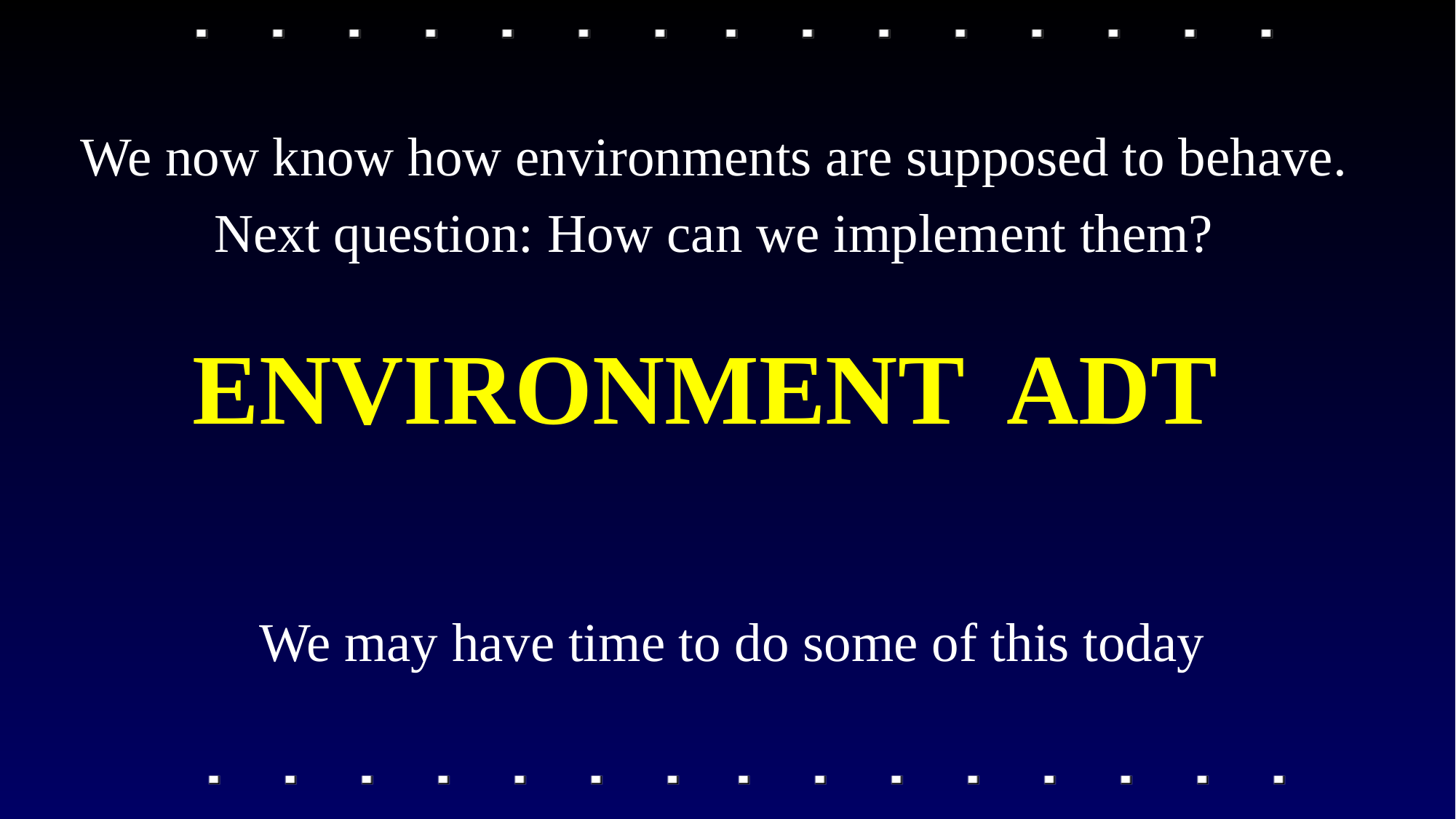

We now know how environments are supposed to behave.
Next question: How can we implement them?

# environment  ADT
We may have time to do some of this today